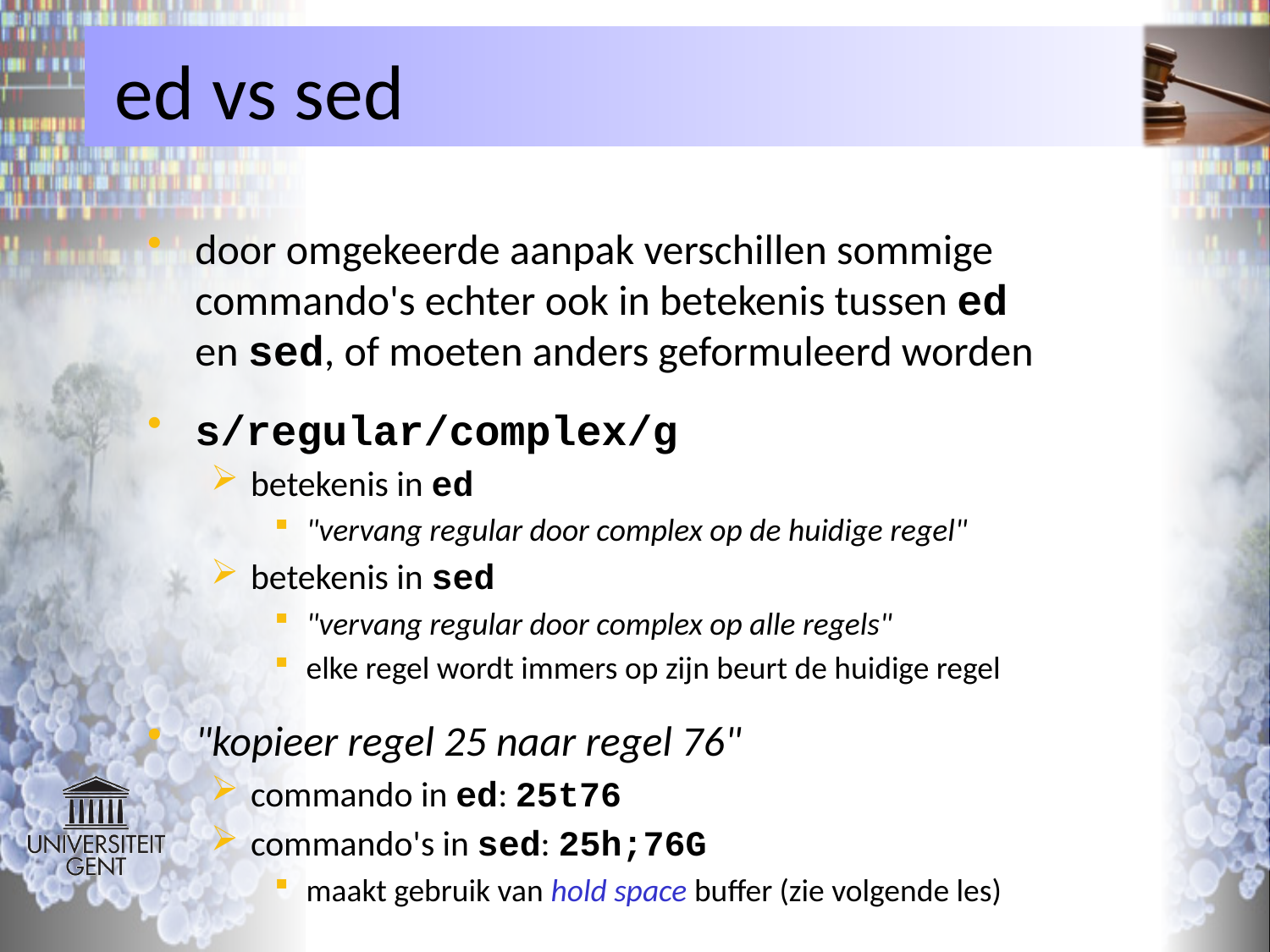

# ed vs sed
door omgekeerde aanpak verschillen sommige
commando's echter ook in betekenis tussen ed
en sed, of moeten anders geformuleerd worden

s/regular/complex/g
betekenis in ed
"vervang regular door complex op de huidige regel"
betekenis in sed
"vervang regular door complex op alle regels"
elke regel wordt immers op zijn beurt de huidige regel

"kopieer regel 25 naar regel 76"
commando in ed: 25t76
commando's in sed: 25h;76G
maakt gebruik van hold space buffer (zie volgende les)